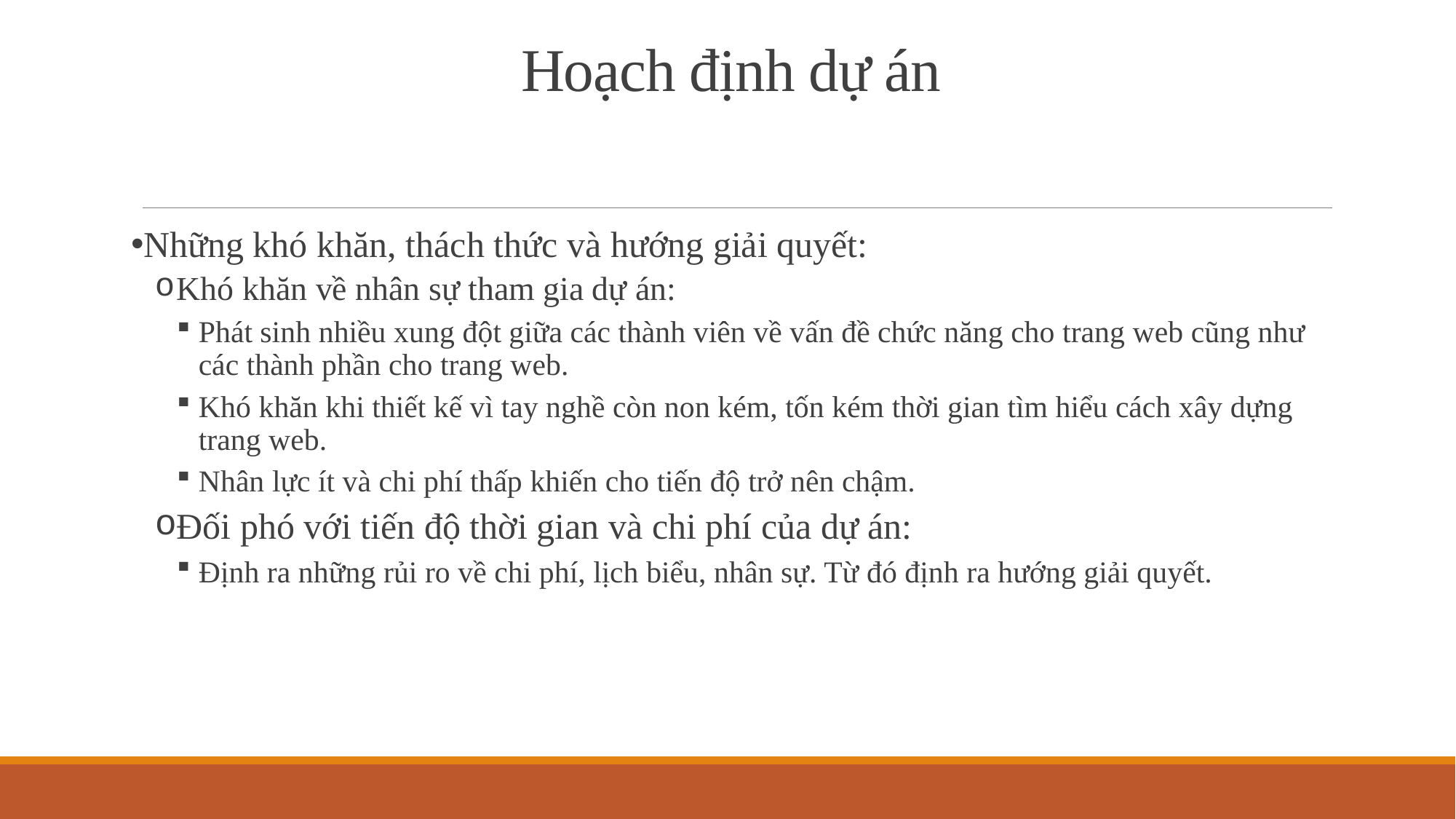

Hoạch định dự án
Những khó khăn, thách thức và hướng giải quyết:
Khó khăn về nhân sự tham gia dự án:
Phát sinh nhiều xung đột giữa các thành viên về vấn đề chức năng cho trang web cũng như các thành phần cho trang web.
Khó khăn khi thiết kế vì tay nghề còn non kém, tốn kém thời gian tìm hiểu cách xây dựng trang web.
Nhân lực ít và chi phí thấp khiến cho tiến độ trở nên chậm.
Đối phó với tiến độ thời gian và chi phí của dự án:
Định ra những rủi ro về chi phí, lịch biểu, nhân sự. Từ đó định ra hướng giải quyết.